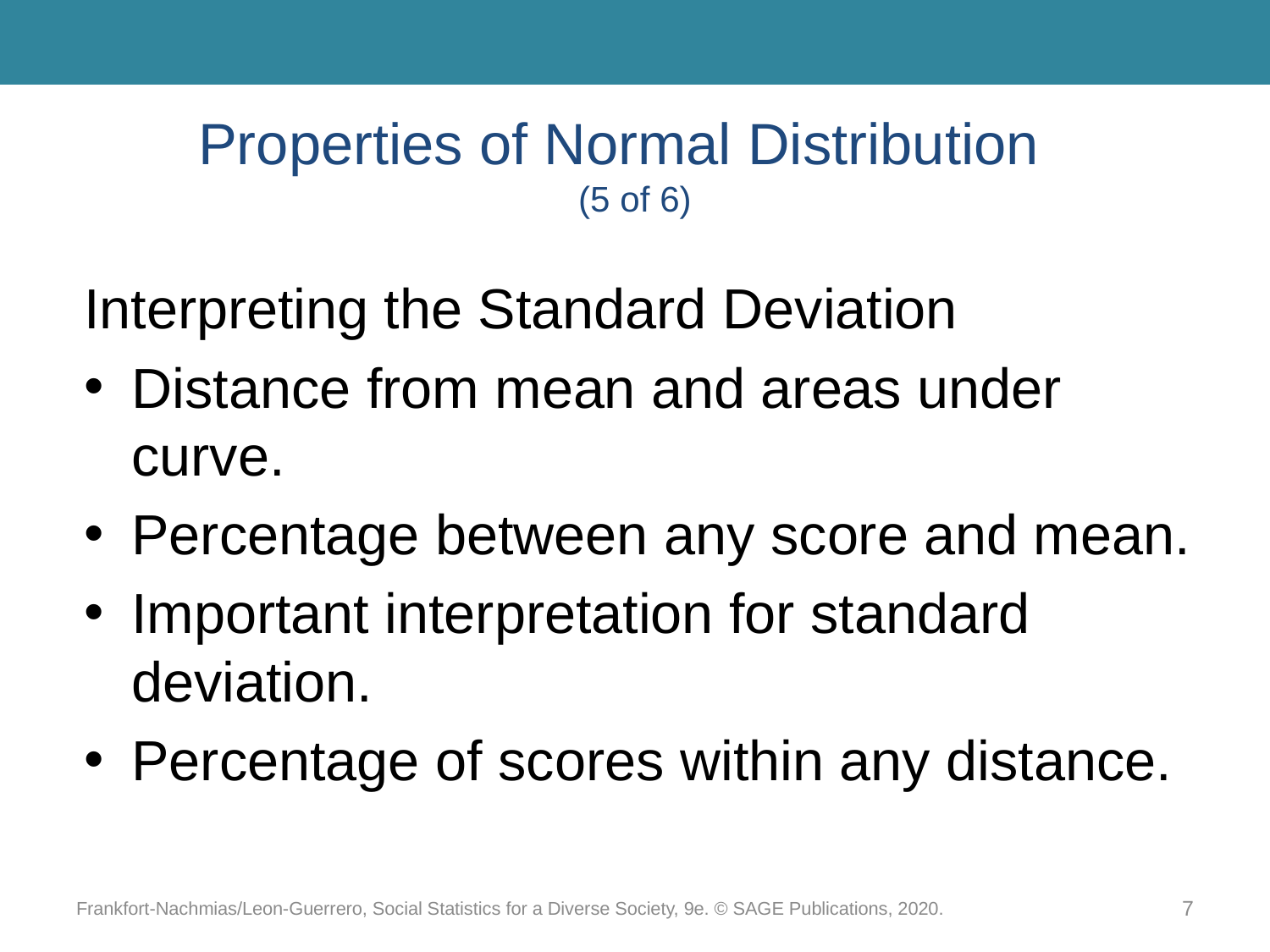

# Properties of Normal Distribution (5 of 6)
Interpreting the Standard Deviation
Distance from mean and areas under curve.
Percentage between any score and mean.
Important interpretation for standard deviation.
Percentage of scores within any distance.

Frankfort-Nachmias/Leon-Guerrero, Social Statistics for a Diverse Society, 9e. © SAGE Publications, 2020.
7